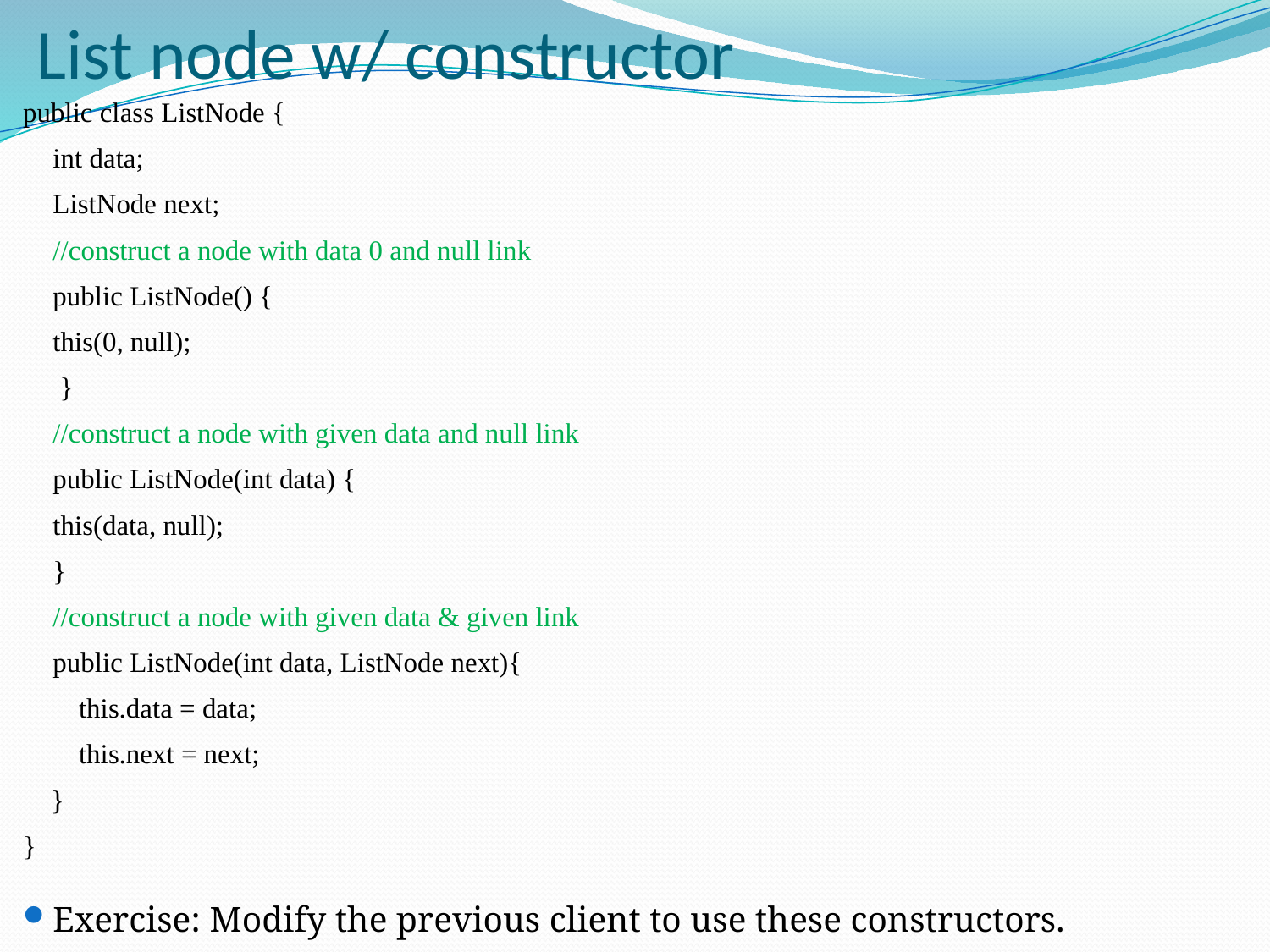

# List node w/ constructor
public class ListNode {
 	int data;
 	ListNode next;
	//construct a node with data 0 and null link
 	public ListNode() {
    		this(0, null);
	 }
	//construct a node with given data and null link
 	public ListNode(int data) {
    		this(data, null);
 	}
	//construct a node with given data & given link
 	public ListNode(int data, ListNode next){
        this.data = data;
        this.next = next;
    }
}

Exercise: Modify the previous client to use these constructors.